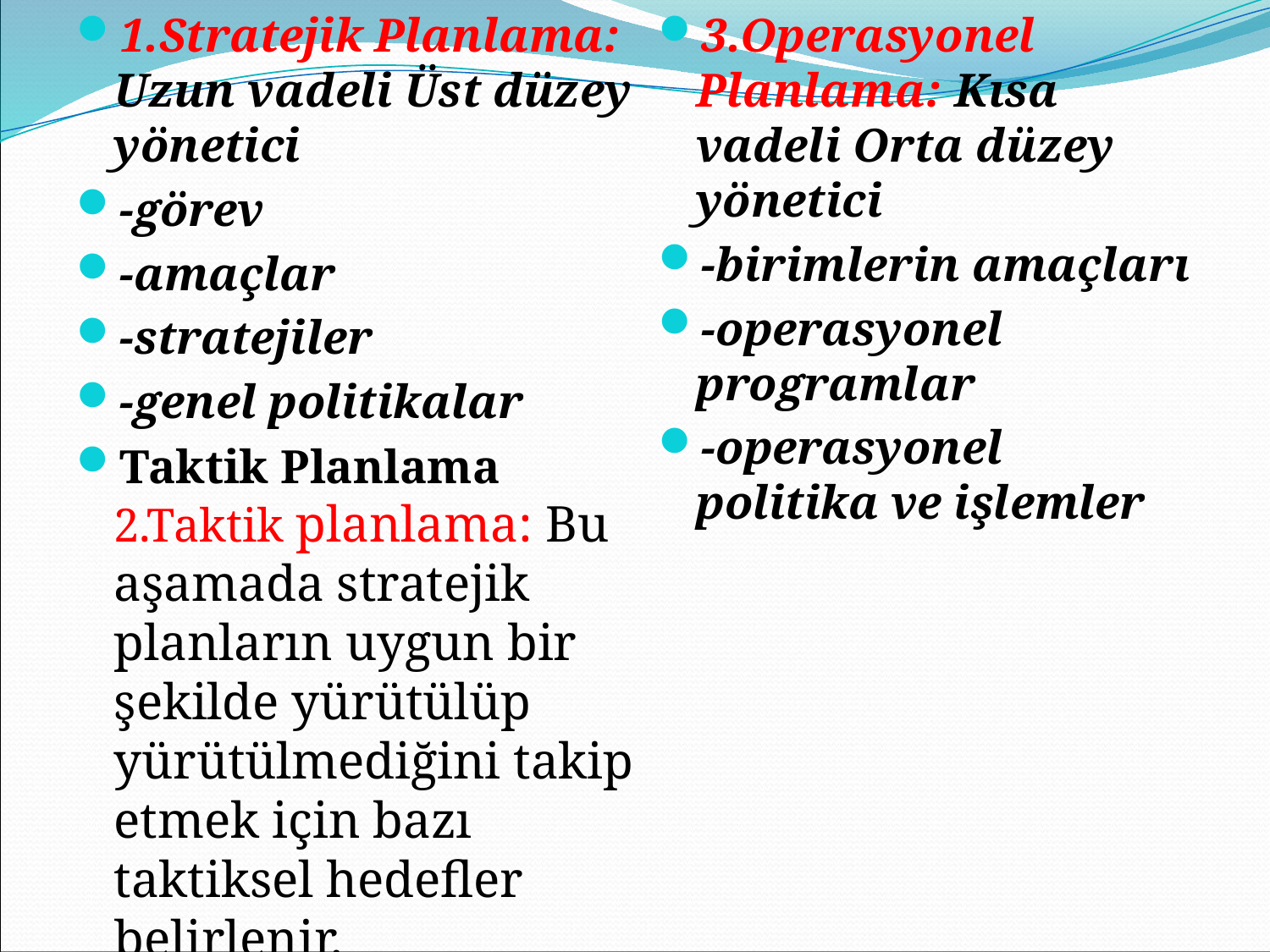

1.Stratejik Planlama: Uzun vadeli Üst düzey yönetici
-görev
-amaçlar
-stratejiler
-genel politikalar
Taktik Planlama
2.Taktik planlama: Bu aşamada stratejik planların uygun bir şekilde yürütülüp yürütülmediğini takip etmek için bazı taktiksel hedefler belirlenir.
3.Operasyonel Planlama: Kısa vadeli Orta düzey yönetici
-birimlerin amaçları
-operasyonel programlar
-operasyonel politika ve işlemler

#